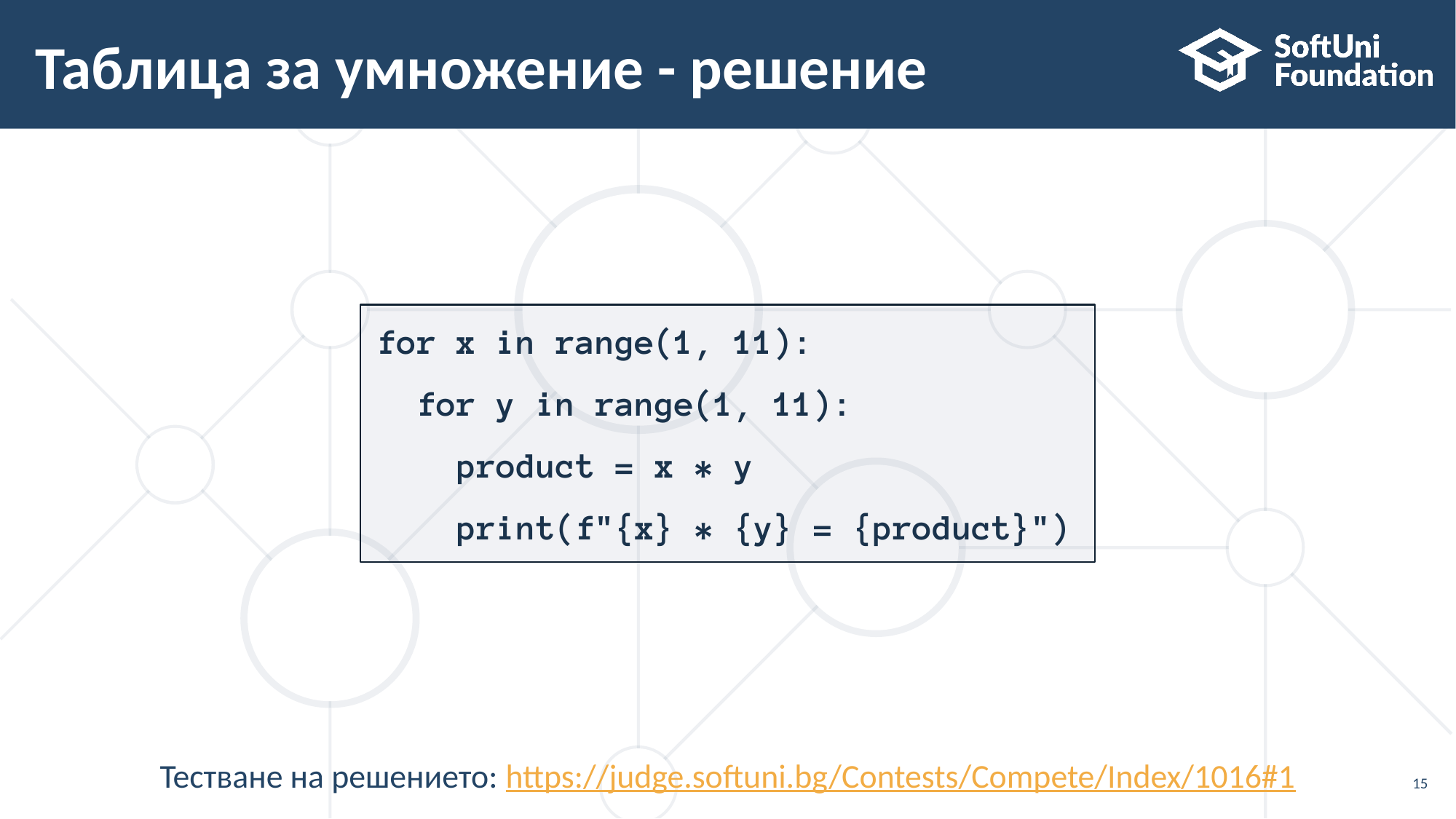

# Таблица за умножение - решение
for x in range(1, 11):
  for y in range(1, 11):
    product = x * y
    print(f"{x} * {y} = {product}")
Тестване на решението: https://judge.softuni.bg/Contests/Compete/Index/1016#1
15